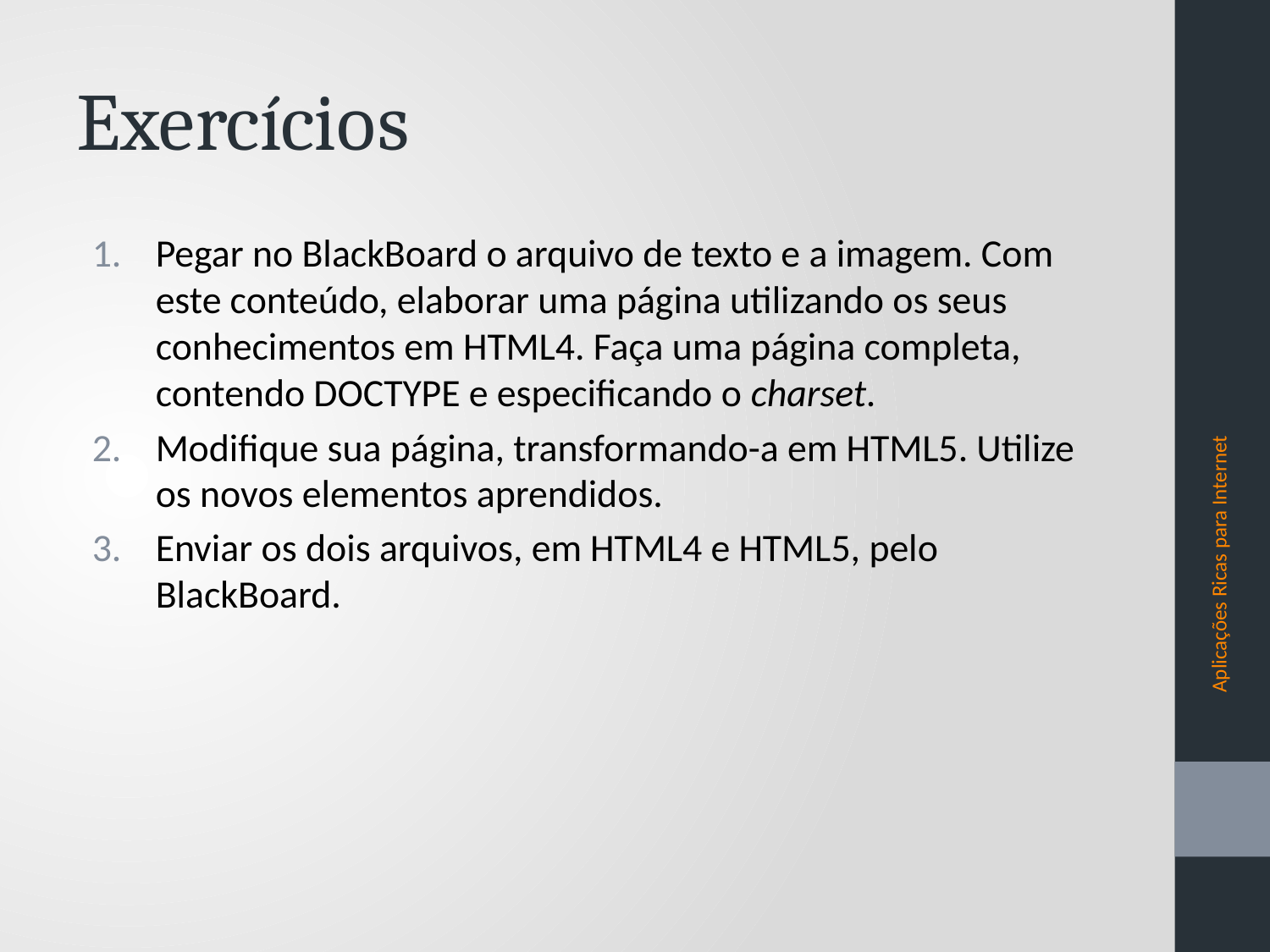

# Exercícios
Pegar no BlackBoard o arquivo de texto e a imagem. Com este conteúdo, elaborar uma página utilizando os seus conhecimentos em HTML4. Faça uma página completa, contendo DOCTYPE e especificando o charset.
Modifique sua página, transformando-a em HTML5. Utilize os novos elementos aprendidos.
Enviar os dois arquivos, em HTML4 e HTML5, pelo BlackBoard.
Aplicações Ricas para Internet